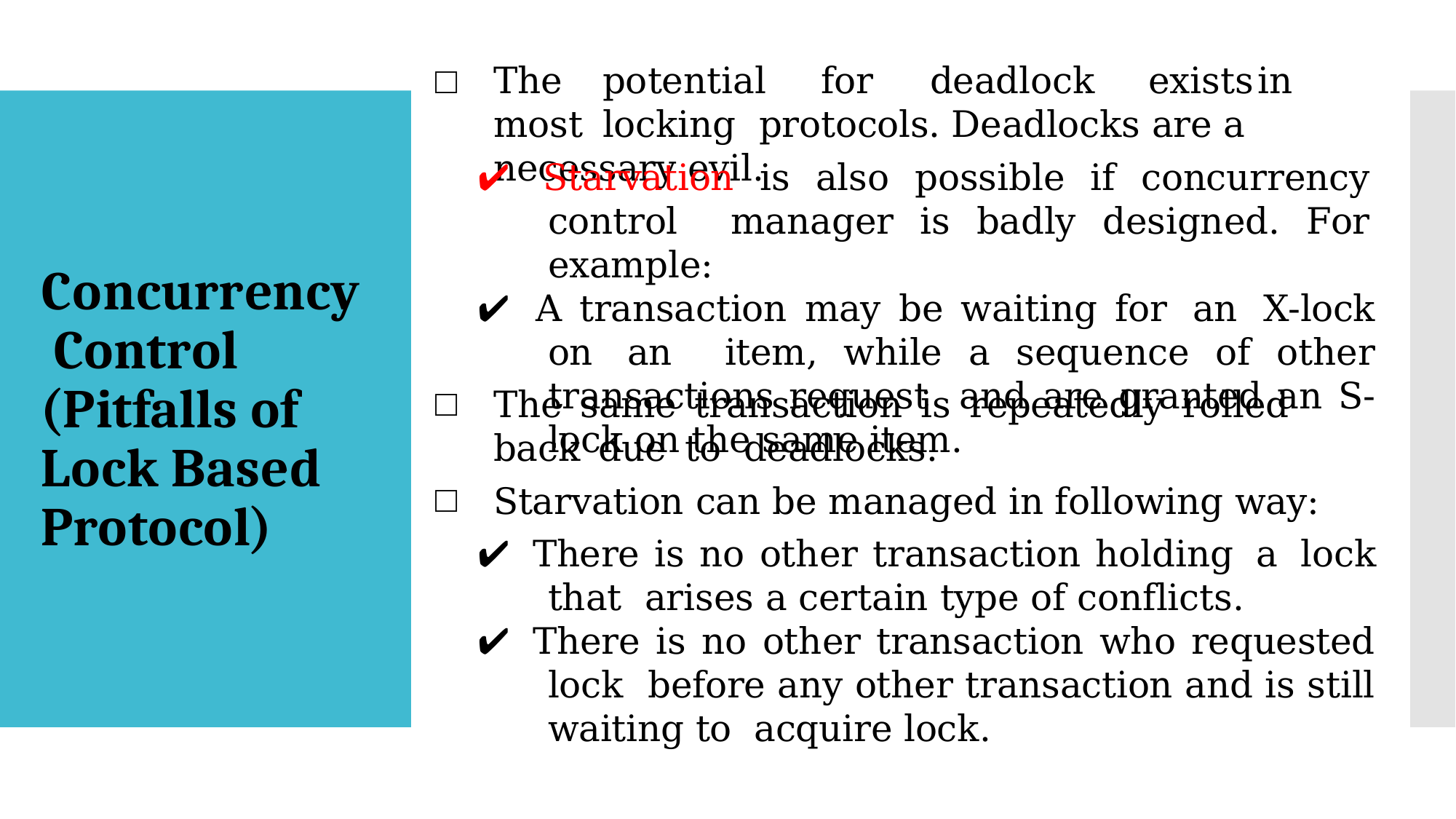

□	The	potential	for	deadlock	exists	in	most	locking  protocols. Deadlocks are a necessary evil.
✔ Starvation is also possible if concurrency control  manager is badly designed. For example:
✔ A transaction may be waiting for an X-lock on an  item, while a sequence of other transactions request  and are granted an S-lock on the same item.
Concurrency  Control  (Pitfalls of  Lock Based  Protocol)
The same transaction is repeatedly rolled back due to  deadlocks.
Starvation can be managed in following way:
✔ There is no other transaction holding a lock that  arises a certain type of conflicts.
✔ There is no other transaction who requested lock  before any other transaction and is still waiting to  acquire lock.